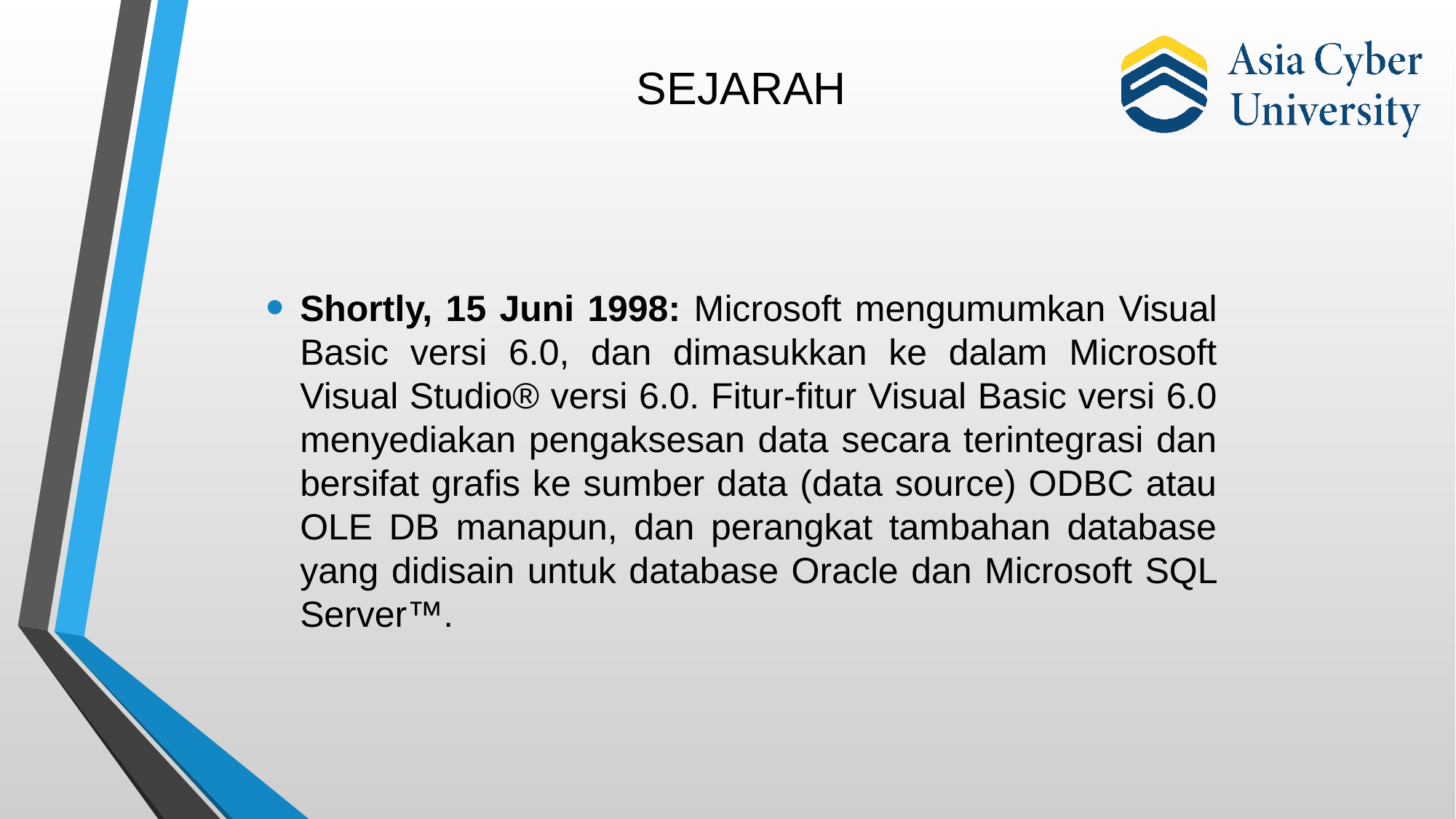

# SEJARAH
Shortly, 15 Juni 1998: Microsoft mengumumkan Visual Basic versi 6.0, dan dimasukkan ke dalam Microsoft Visual Studio® versi 6.0. Fitur-fitur Visual Basic versi 6.0 menyediakan pengaksesan data secara terintegrasi dan bersifat grafis ke sumber data (data source) ODBC atau OLE DB manapun, dan perangkat tambahan database yang didisain untuk database Oracle dan Microsoft SQL Server™.